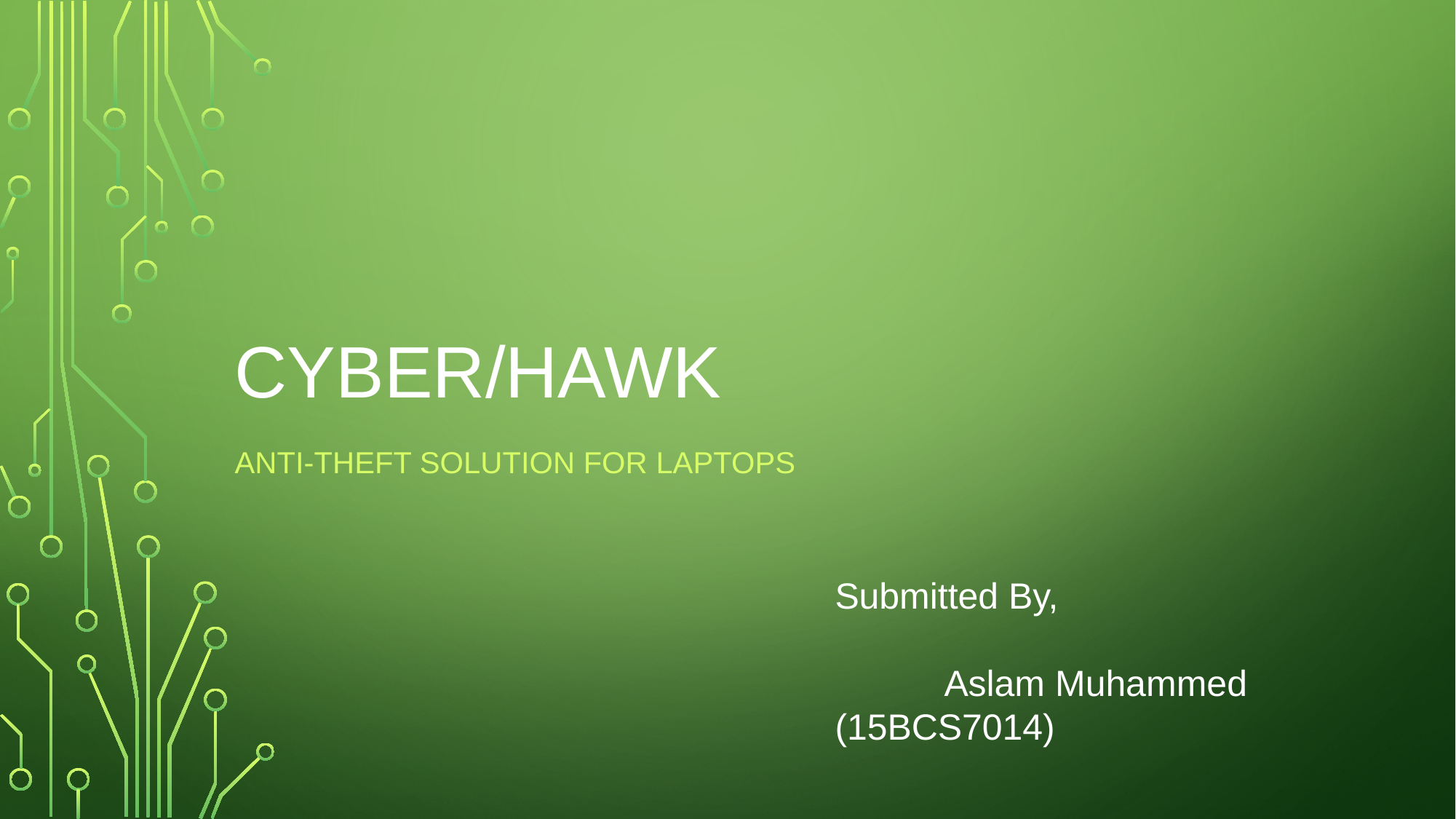

# Cyber/hawk
Anti-theft solution for laptops
Submitted By,

	Aslam Muhammed (15BCS7014)